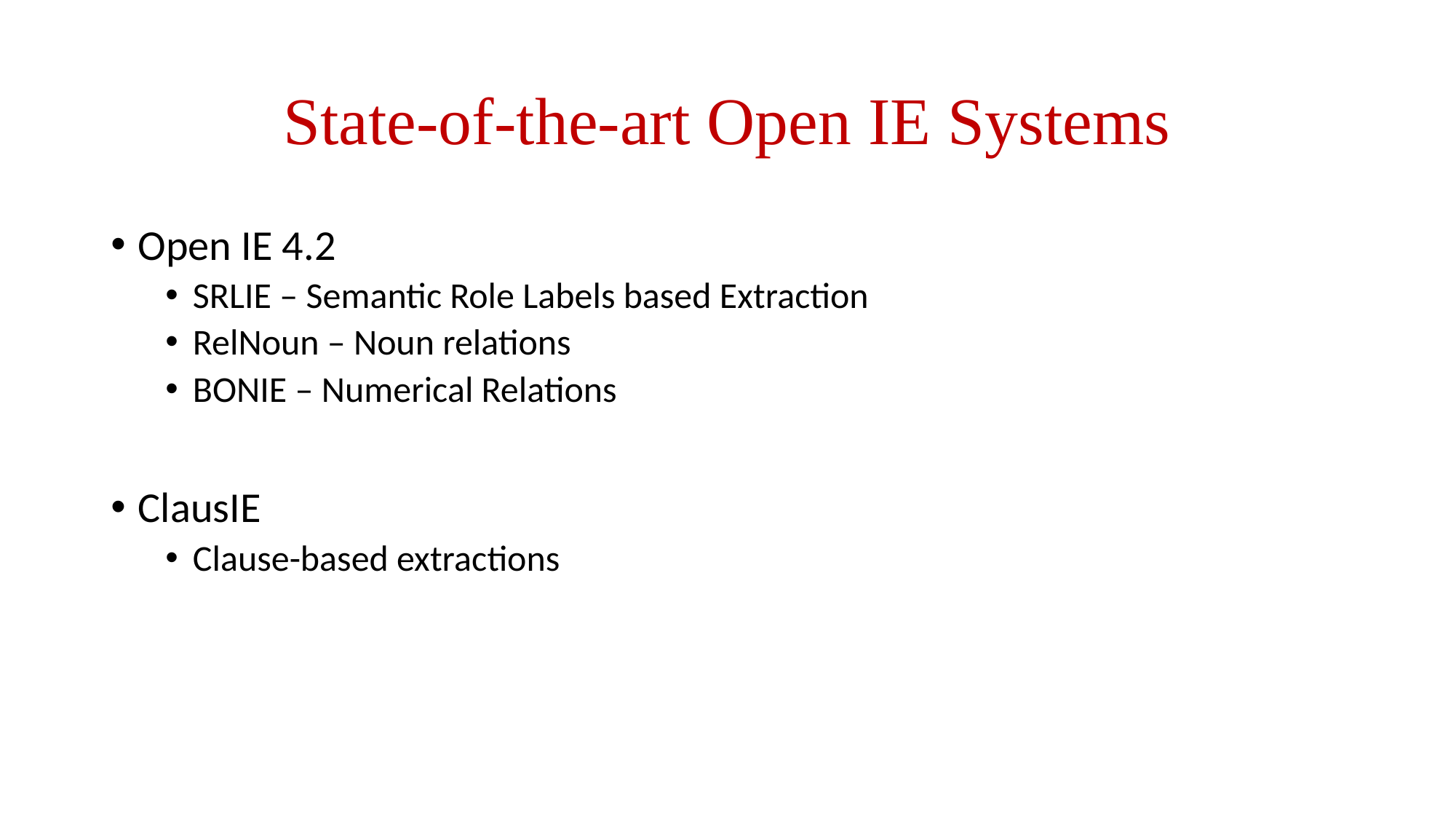

# State-of-the-art Open IE Systems
Open IE 4.2
SRLIE – Semantic Role Labels based Extraction
RelNoun – Noun relations
BONIE – Numerical Relations

ClausIE
Clause-based extractions